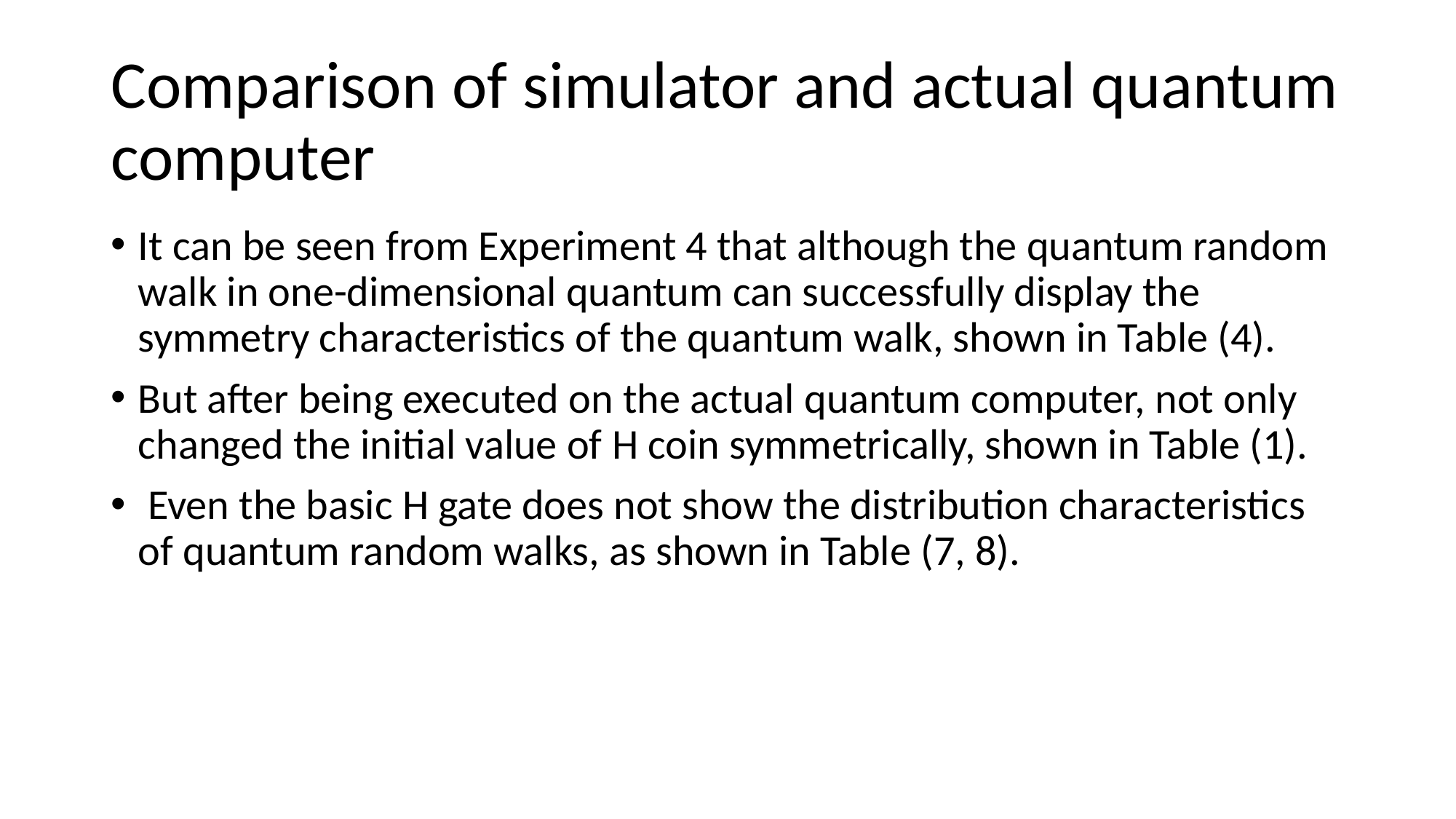

# Comparison of simulator and actual quantum computer
It can be seen from Experiment 4 that although the quantum random walk in one-dimensional quantum can successfully display the symmetry characteristics of the quantum walk, shown in Table (4).
But after being executed on the actual quantum computer, not only changed the initial value of H coin symmetrically, shown in Table (1).
 Even the basic H gate does not show the distribution characteristics of quantum random walks, as shown in Table (7, 8).